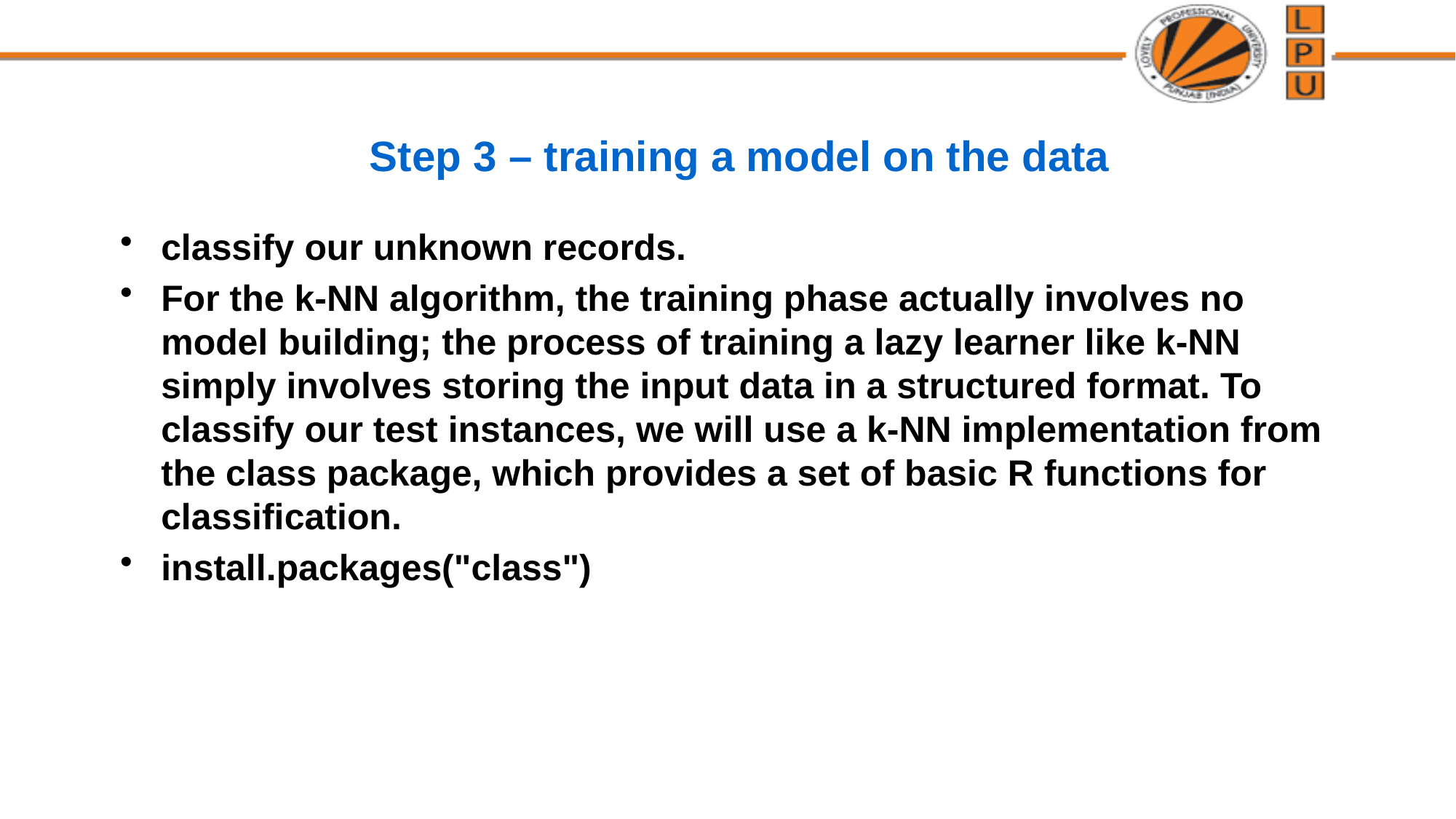

# Step 3 – training a model on the data
classify our unknown records.
For the k-NN algorithm, the training phase actually involves no model building; the process of training a lazy learner like k-NN simply involves storing the input data in a structured format. To classify our test instances, we will use a k-NN implementation from the class package, which provides a set of basic R functions for classification.
install.packages("class")